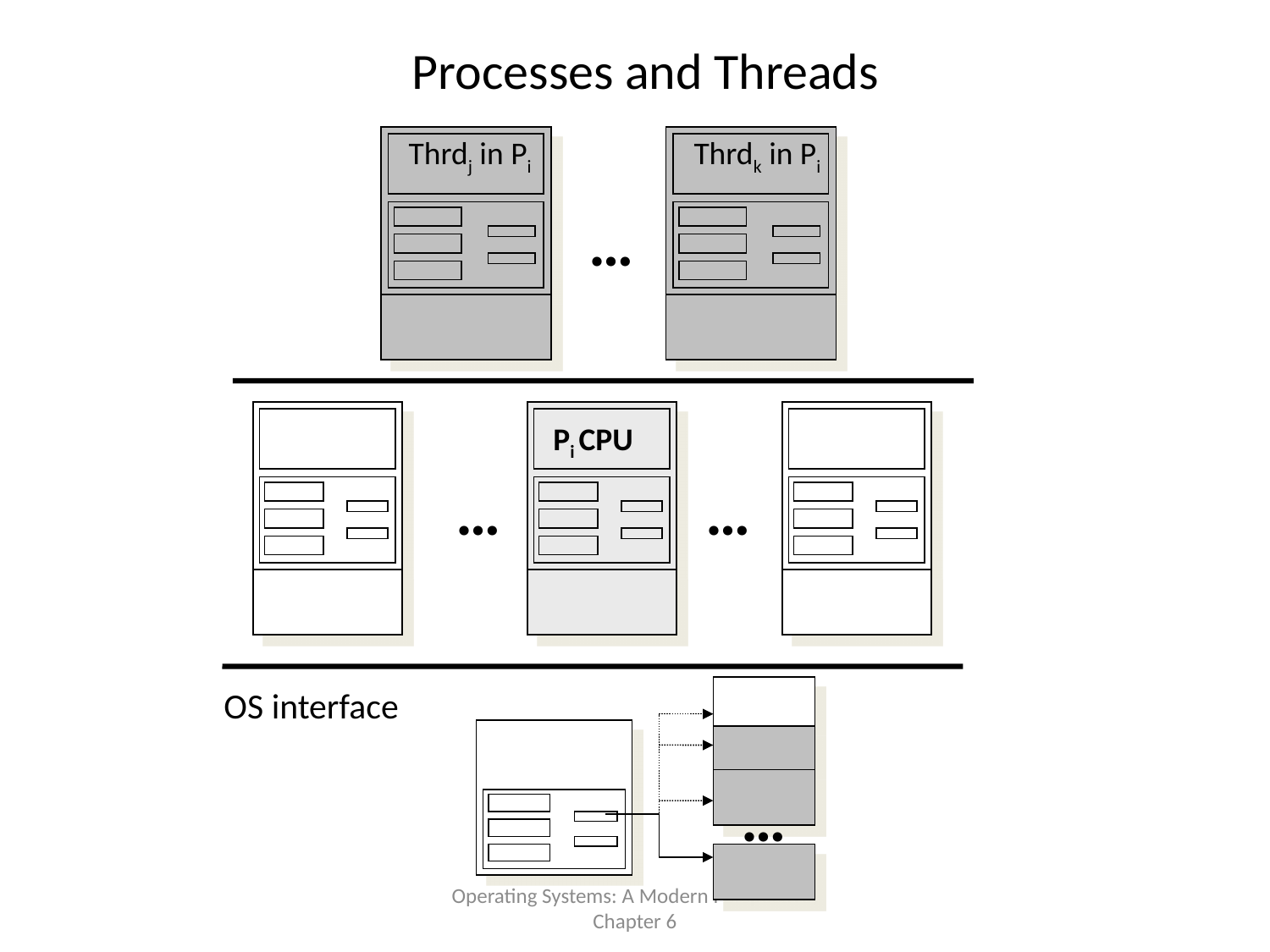

# Processes and Threads

Thrdj in Pi

Thrdk in Pi
…

Pi CPU
…
…

OS interface

…

Operating Systems: A Modern Perspective, Chapter 6